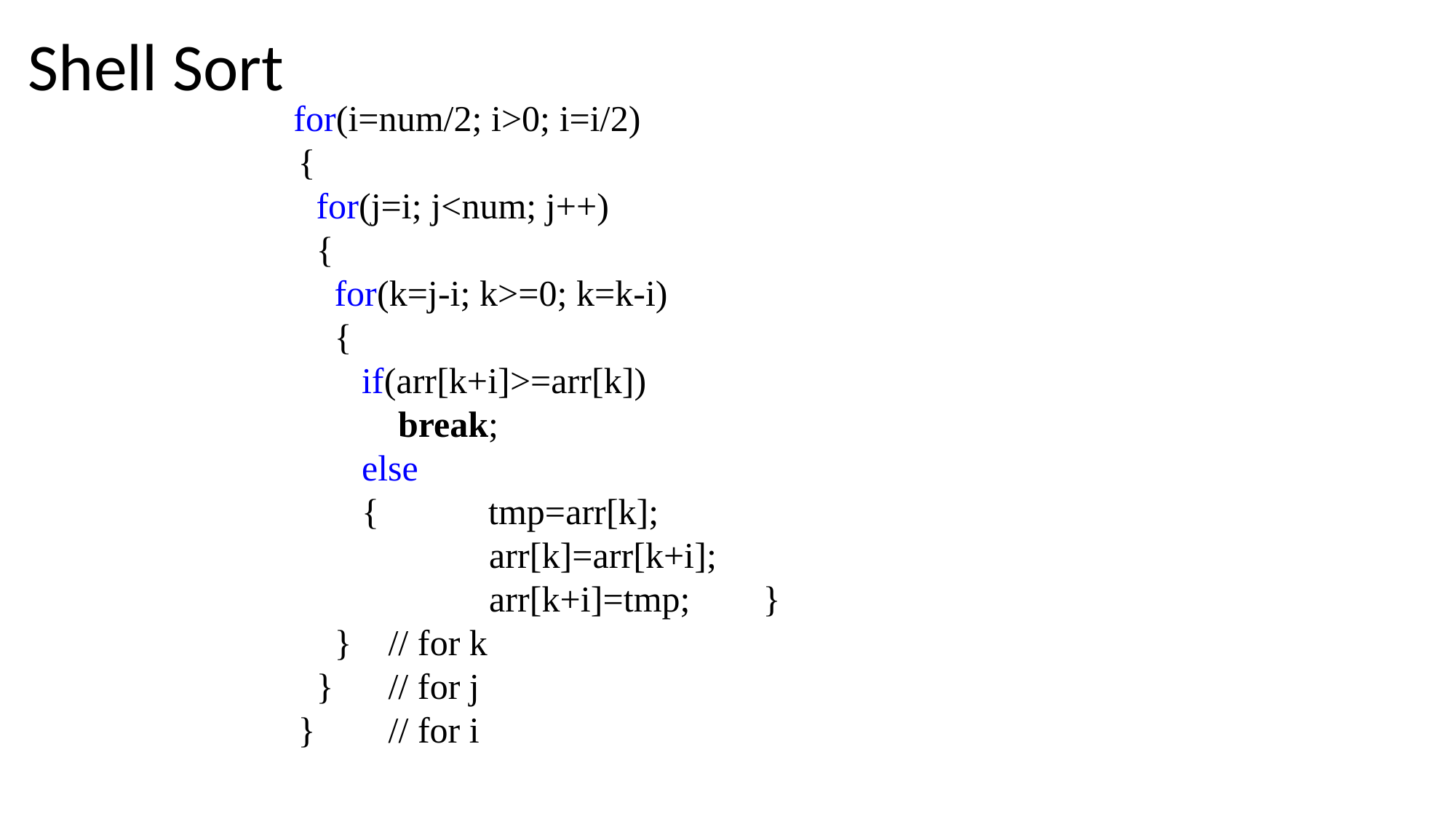

# Shell Sort
 for(i=num/2; i>0; i=i/2)
 {
   for(j=i; j<num; j++)
   {
     for(k=j-i; k>=0; k=k-i)
     {
        if(arr[k+i]>=arr[k])
            break;
        else
        {            tmp=arr[k];
                      arr[k]=arr[k+i];
                      arr[k+i]=tmp;        }
     }    // for k
   }      // for j
 }        // for i